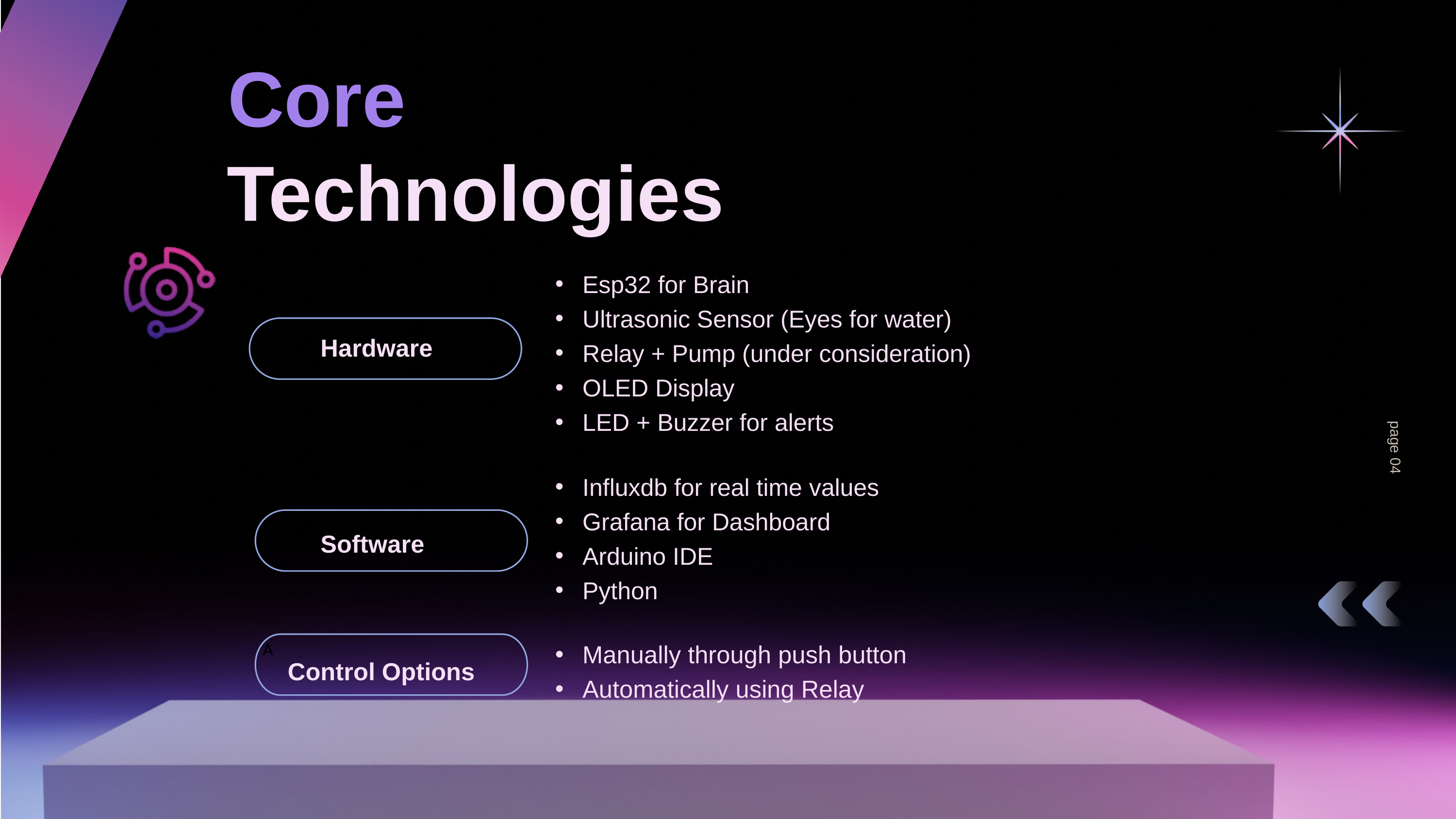

Core

Technologies

Esp32 for Brain
Ultrasonic Sensor (Eyes for water)
Relay + Pump (under consideration)
OLED Display
LED + Buzzer for alerts

Hardware
page 04
Influxdb for real time values
Grafana for Dashboard
Arduino IDE
Python

Software

A

Manually through push button
Automatically using Relay
Control Options